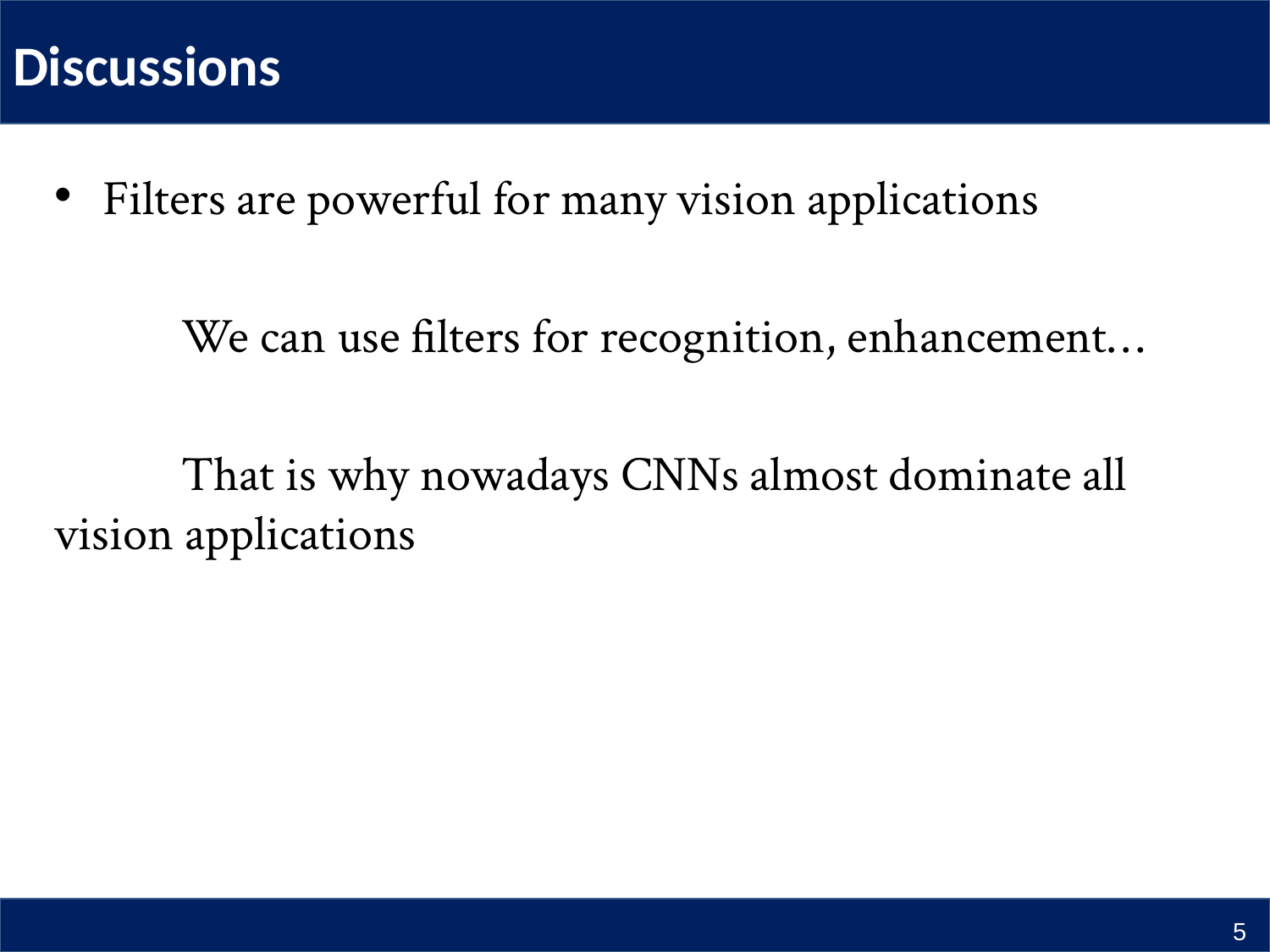

# Discussions
Filters are powerful for many vision applications

	We can use filters for recognition, enhancement…

	That is why nowadays CNNs almost dominate all vision applications

5